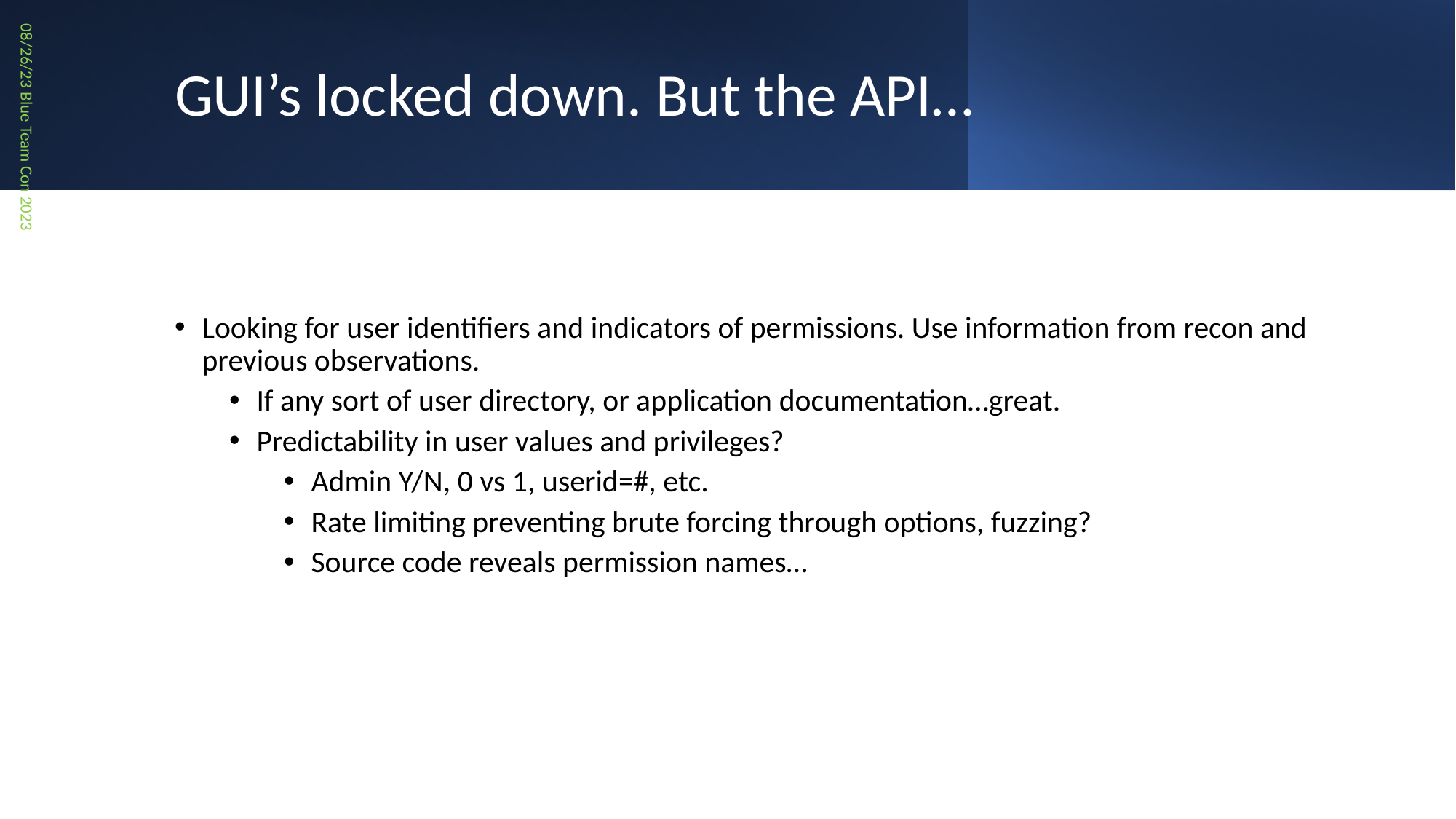

# GUI’s locked down. But the API…
08/26/23 Blue Team Con 2023
Looking for user identifiers and indicators of permissions. Use information from recon and previous observations.
If any sort of user directory, or application documentation…great.
Predictability in user values and privileges?
Admin Y/N, 0 vs 1, userid=#, etc.
Rate limiting preventing brute forcing through options, fuzzing?
Source code reveals permission names…